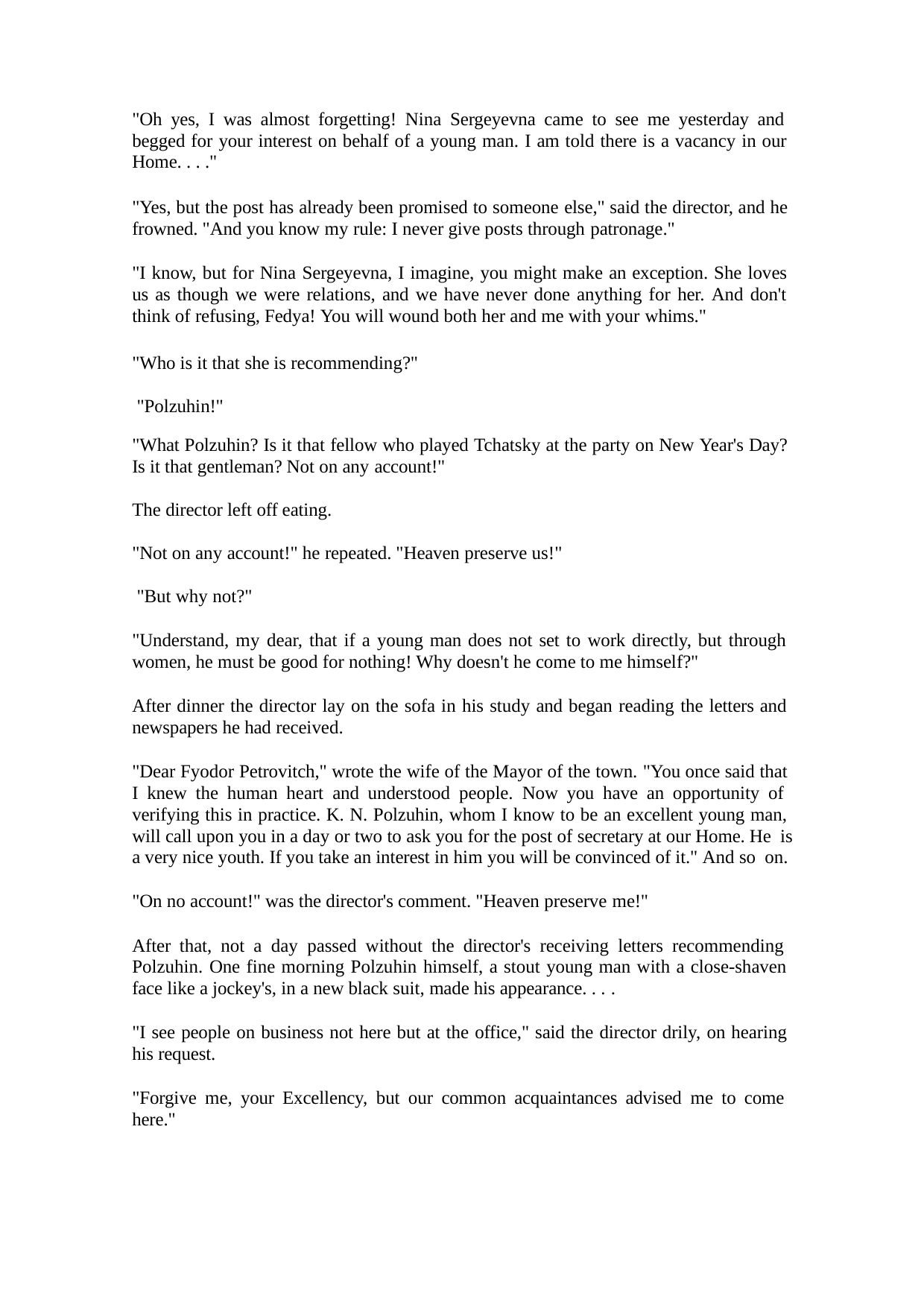

"Oh yes, I was almost forgetting! Nina Sergeyevna came to see me yesterday and  begged for your interest on behalf of a young man. I am told there is a vacancy in our  Home. . . ."

"Yes, but the post has already been promised to someone else," said the director, and he  frowned. "And you know my rule: I never give posts through patronage."

"I know, but for Nina Sergeyevna, I imagine, you might make an exception. She loves  us as though we were relations, and we have never done anything for her. And don't  think of refusing, Fedya! You will wound both her and me with your whims."
"Who is it that she is recommending?"  "Polzuhin!"
"What Polzuhin? Is it that fellow who played Tchatsky at the party on New Year's Day?  Is it that gentleman? Not on any account!"

The director left off eating.
"Not on any account!" he repeated. "Heaven preserve us!"  "But why not?"

"Understand, my dear, that if a young man does not set to work directly, but through  women, he must be good for nothing! Why doesn't he come to me himself?"

After dinner the director lay on the sofa in his study and began reading the letters and  newspapers he had received.

"Dear Fyodor Petrovitch," wrote the wife of the Mayor of the town. "You once said that  I knew the human heart and understood people. Now you have an opportunity of  verifying this in practice. K. N. Polzuhin, whom I know to be an excellent young man,  will call upon you in a day or two to ask you for the post of secretary at our Home. He  is a very nice youth. If you take an interest in him you will be convinced of it." And so  on.

"On no account!" was the director's comment. "Heaven preserve me!"

After that, not a day passed without the director's receiving letters recommending  Polzuhin. One fine morning Polzuhin himself, a stout young man with a close-shaven  face like a jockey's, in a new black suit, made his appearance. . . .

"I see people on business not here but at the office," said the director drily, on hearing  his request.

"Forgive me, your Excellency, but our common acquaintances advised me to come  here."